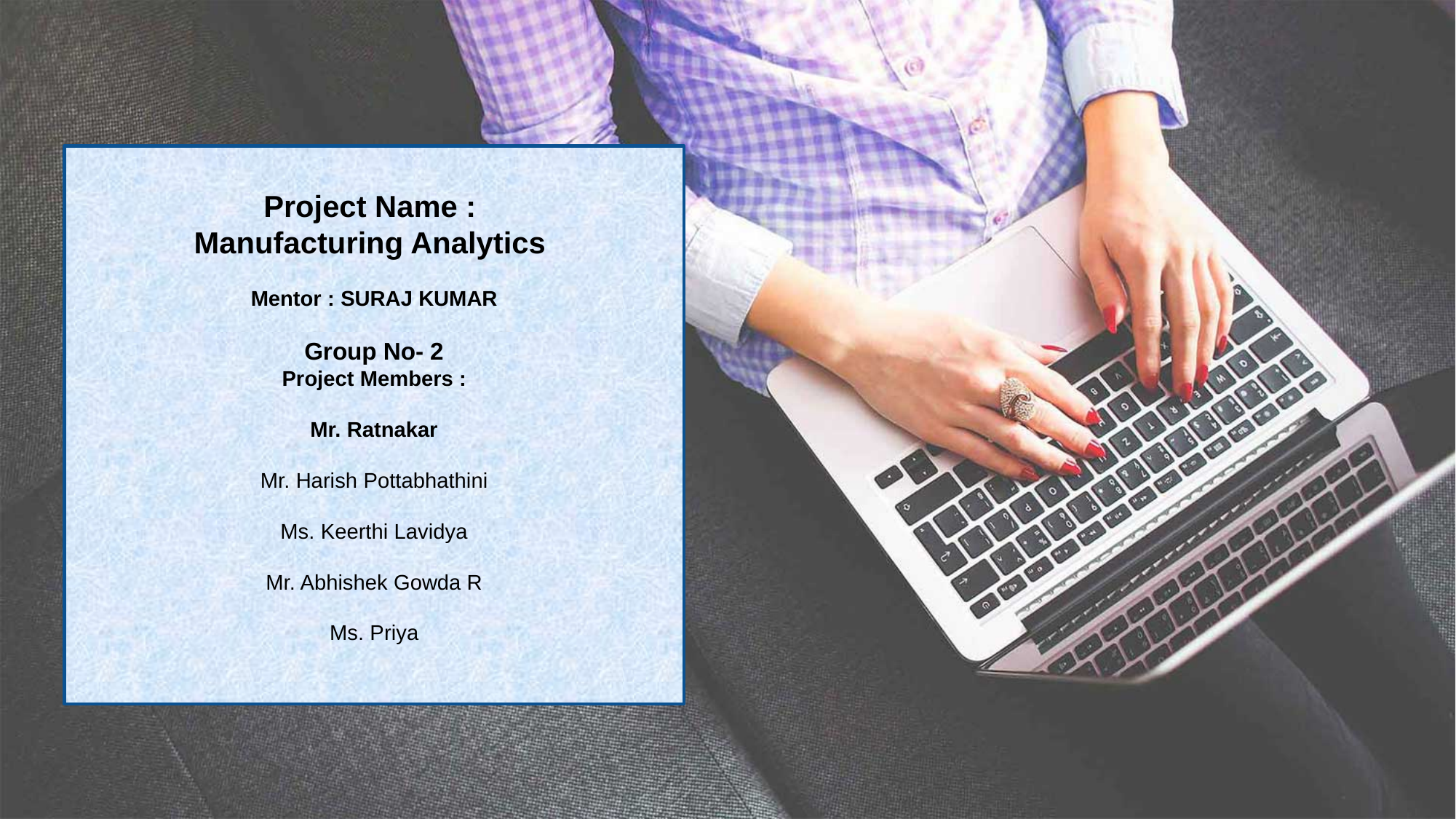

Project Name :
Manufacturing Analytics
Mentor : SURAJ KUMAR

Group No- 2
Project Members :
Mr. Ratnakar
Mr. Harish Pottabhathini
Ms. Keerthi Lavidya

Mr. Abhishek Gowda R
Ms. Priya